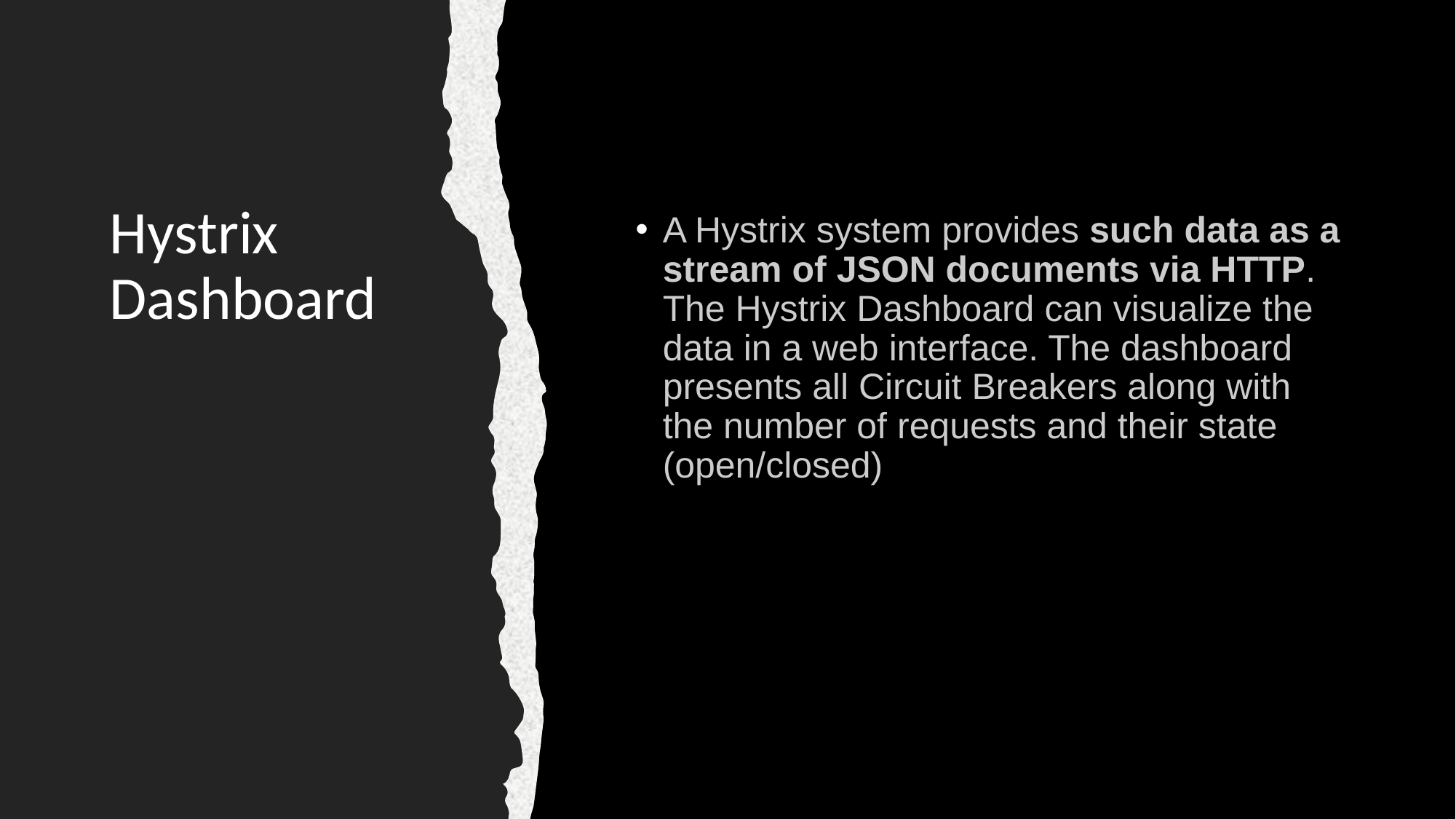

# Hystrix Dashboard
A Hystrix system provides such data as a stream of JSON documents via HTTP. The Hystrix Dashboard can visualize the data in a web interface. The dashboard presents all Circuit Breakers along with the number of requests and their state (open/closed)